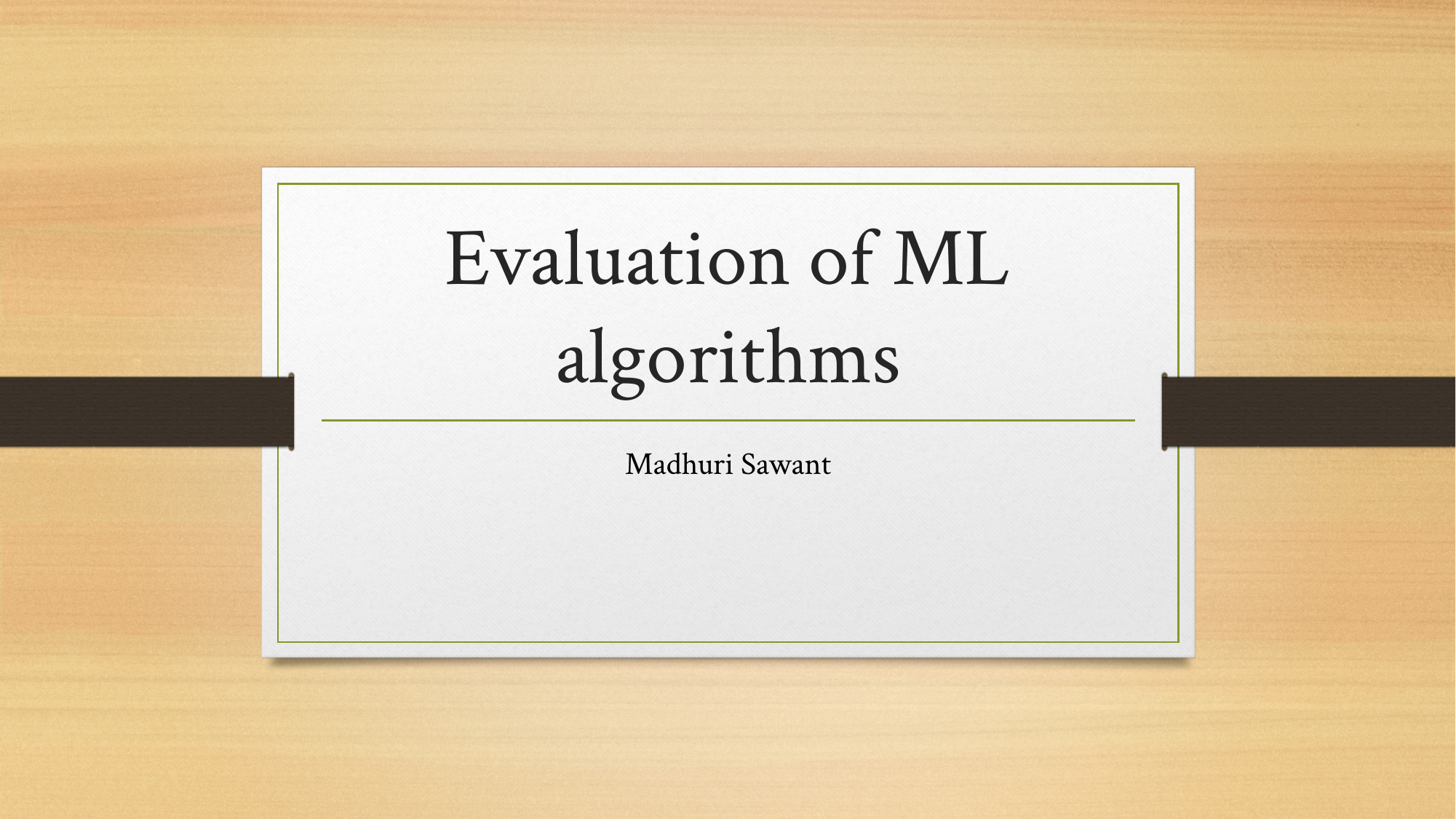

# Evaluation of ML algorithms
Madhuri Sawant